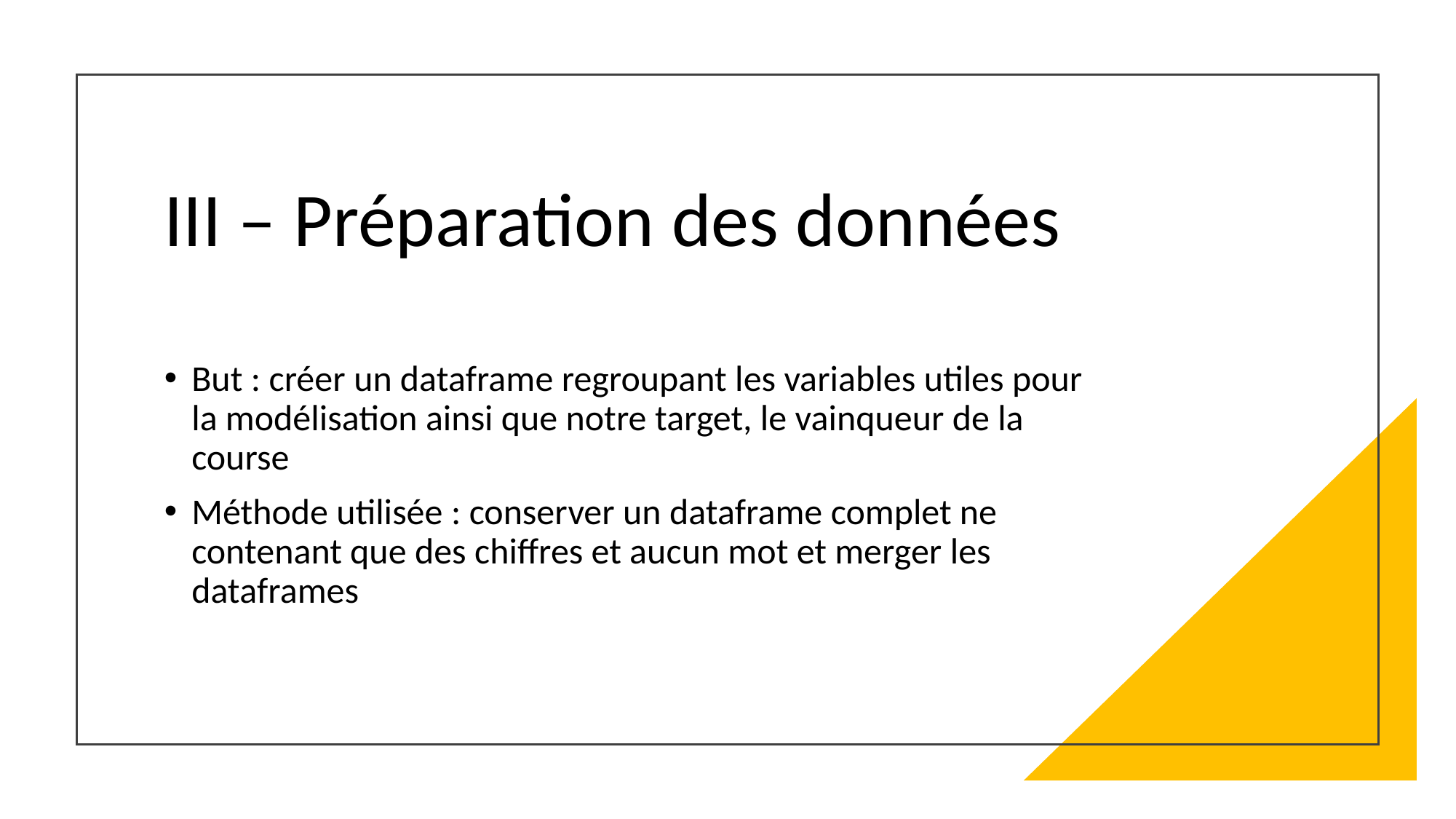

# III – Préparation des données
But : créer un dataframe regroupant les variables utiles pour la modélisation ainsi que notre target, le vainqueur de la course
Méthode utilisée : conserver un dataframe complet ne contenant que des chiffres et aucun mot et merger les dataframes